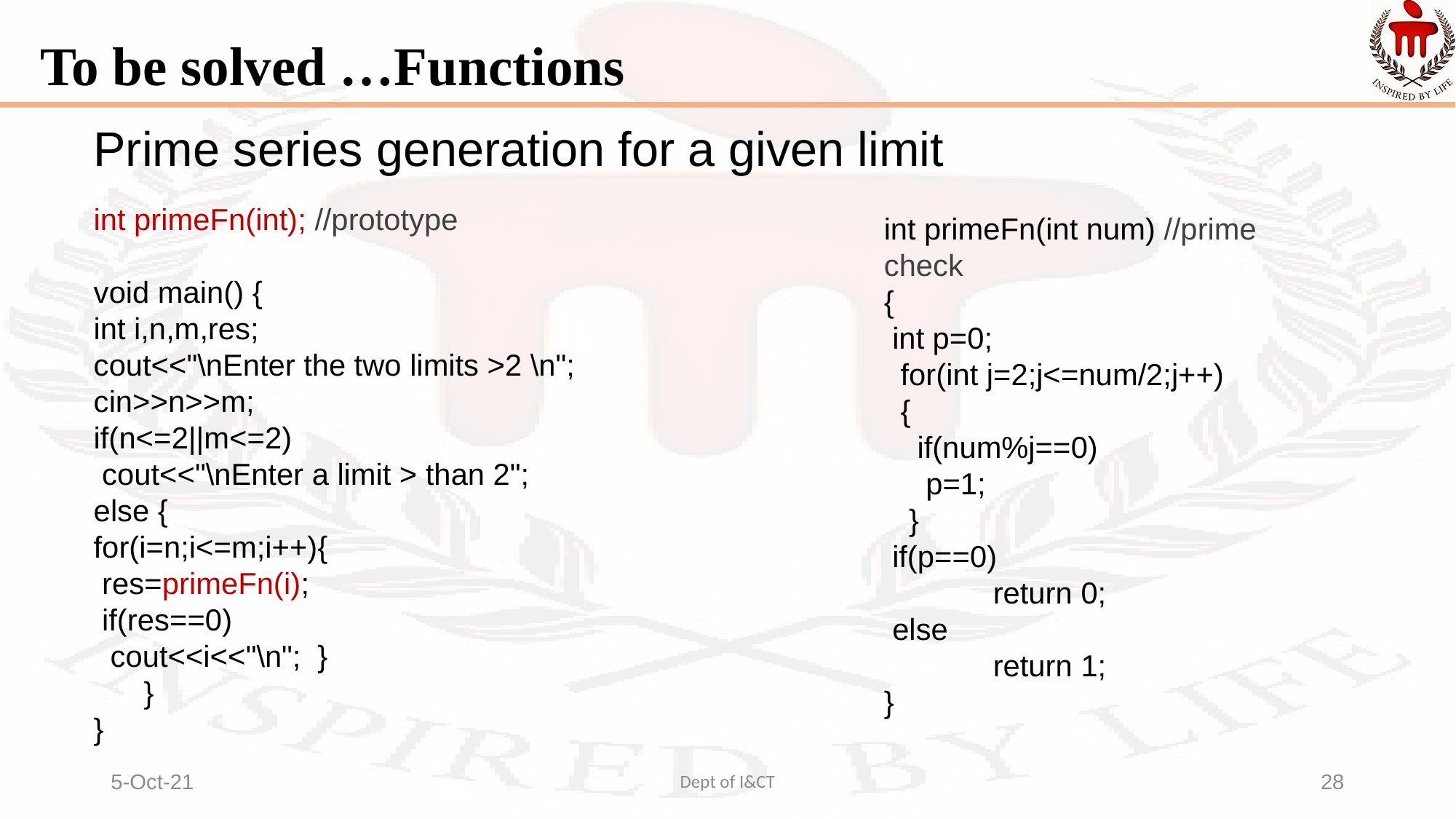

# To be solved …Functions
Prime series generation for a given limit
int primeFn(int); //prototype

void main() {
int i,n,m,res;
cout<<"\nEnter the two limits >2 \n";
cin>>n>>m;
if(n<=2||m<=2)
 cout<<"\nEnter a limit > than 2";
else {
for(i=n;i<=m;i++){
 res=primeFn(i);
 if(res==0)
  cout<<i<<"\n";  }
      }
}
int primeFn(int num) //prime check
{
 int p=0;
  for(int j=2;j<=num/2;j++)
  {
    if(num%j==0)
     p=1;
   }
 if(p==0)
	return 0;
 else
	return 1;
}
5-Oct-21
Dept of I&CT
28